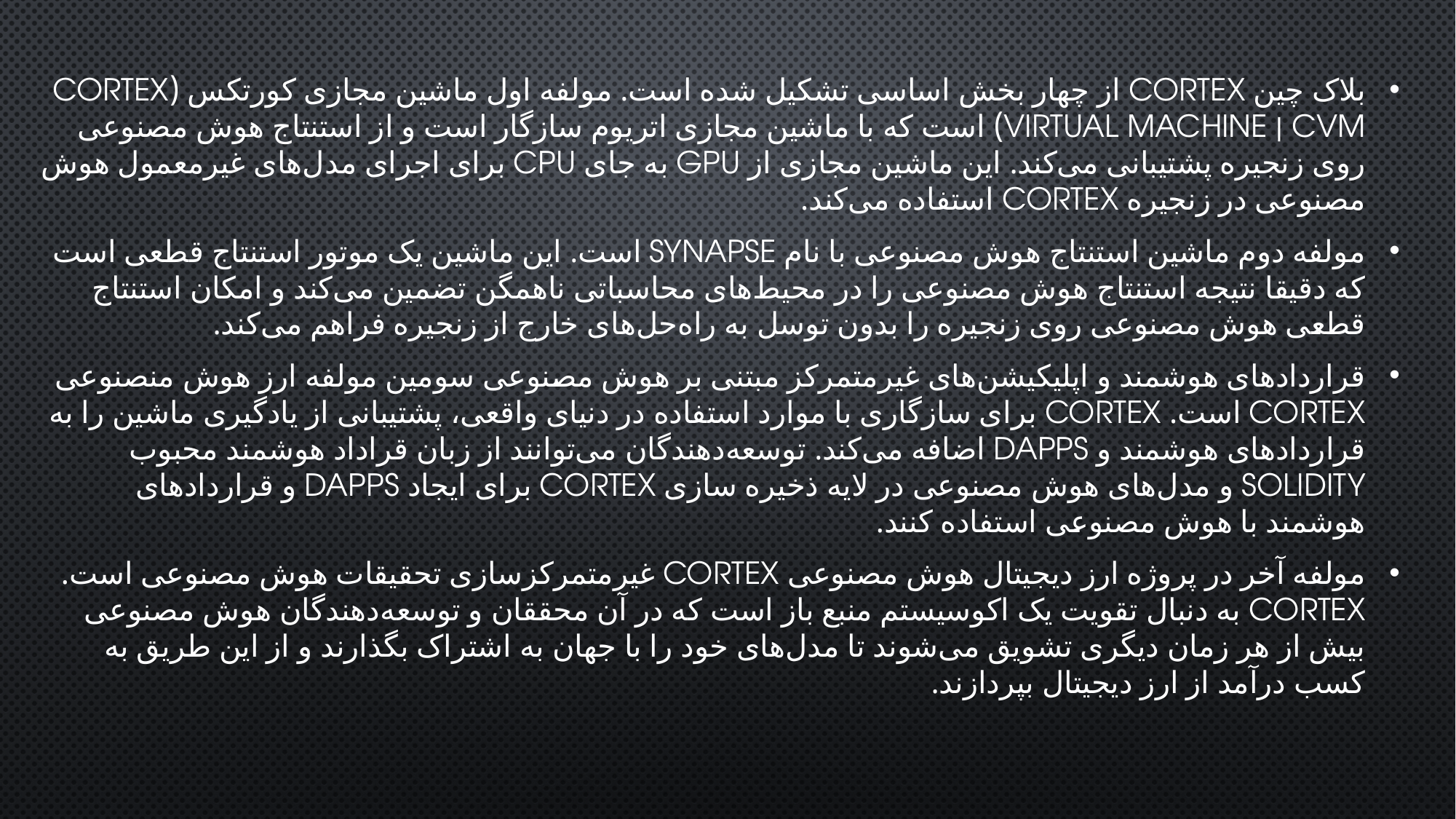

بلاک چین Cortex از چهار بخش اساسی تشکیل شده است. مولفه اول ماشین مجازی کورتکس (Cortex Virtual Machine | CVM) است که با ماشین مجازی اتریوم سازگار است و از استنتاج هوش مصنوعی روی زنجیره پشتیبانی می‌کند. این ماشین مجازی از GPU به جای CPU برای اجرای مدل‌های غیرمعمول هوش مصنوعی در زنجیره Cortex استفاده می‌کند.
مولفه دوم ماشین استنتاج هوش مصنوعی با نام Synapse است. این ماشین یک موتور استنتاج قطعی است که دقیقا نتیجه استنتاج هوش مصنوعی را در محیط‌های محاسباتی ناهمگن تضمین می‌کند و امکان استنتاج قطعی هوش مصنوعی روی زنجیره را بدون توسل به راه‌حل‌های خارج از زنجیره فراهم می‌کند.
قراردادهای هوشمند و اپلیکیشن‌های غیرمتمرکز مبتنی بر هوش مصنوعی سومین مولفه ارز هوش منصنوعی Cortex است. Cortex برای سازگاری با موارد استفاده در دنیای واقعی، پشتیبانی از یادگیری ماشین را به قراردادهای هوشمند و DApps اضافه می‌کند. توسعه‌دهندگان می‌توانند از زبان قراداد هوشمند محبوب Solidity و مدل‌های هوش مصنوعی در لایه ذخیره سازی Cortex برای ایجاد DApps و قراردادهای هوشمند با هوش مصنوعی استفاده کنند.
مولفه آخر در پروژه ارز دیجیتال هوش مصنوعی Cortex غیرمتمرکزسازی تحقیقات هوش مصنوعی است. Cortex به دنبال تقویت یک اکوسیستم منبع باز است که در آن محققان و توسعه‌دهندگان هوش مصنوعی بیش از هر زمان دیگری تشویق می‌شوند تا مدل‌های خود را با جهان به اشتراک بگذارند و از این طریق به کسب درآمد از ارز دیجیتال بپردازند.